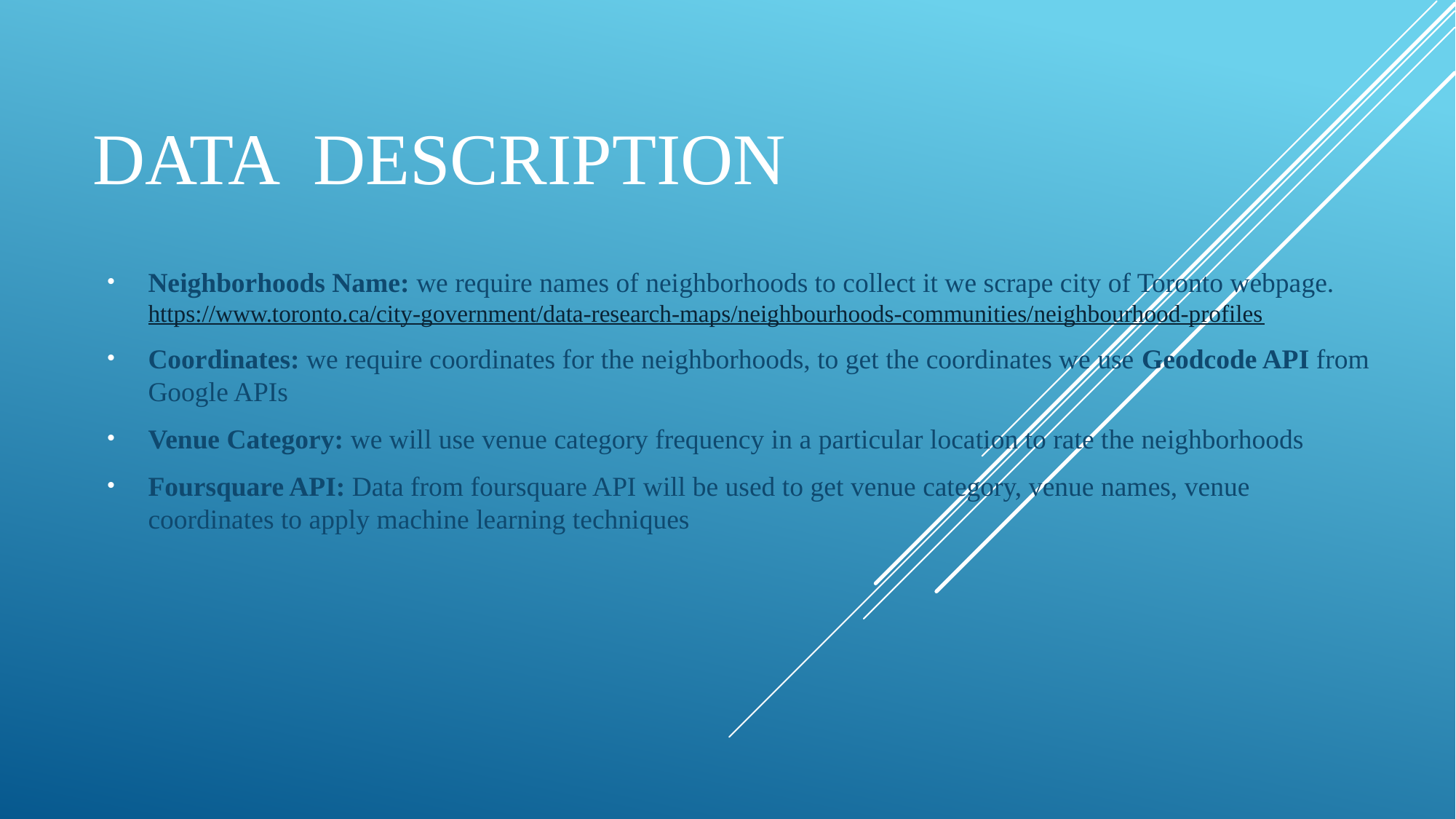

# DATA  DESCRIPTION
Neighborhoods Name: we require names of neighborhoods to collect it we scrape city of Toronto webpage. https://www.toronto.ca/city-government/data-research-maps/neighbourhoods-communities/neighbourhood-profiles
Coordinates: we require coordinates for the neighborhoods, to get the coordinates we use Geodcode API from Google APIs
Venue Category: we will use venue category frequency in a particular location to rate the neighborhoods
Foursquare API: Data from foursquare API will be used to get venue category, venue names, venue coordinates to apply machine learning techniques